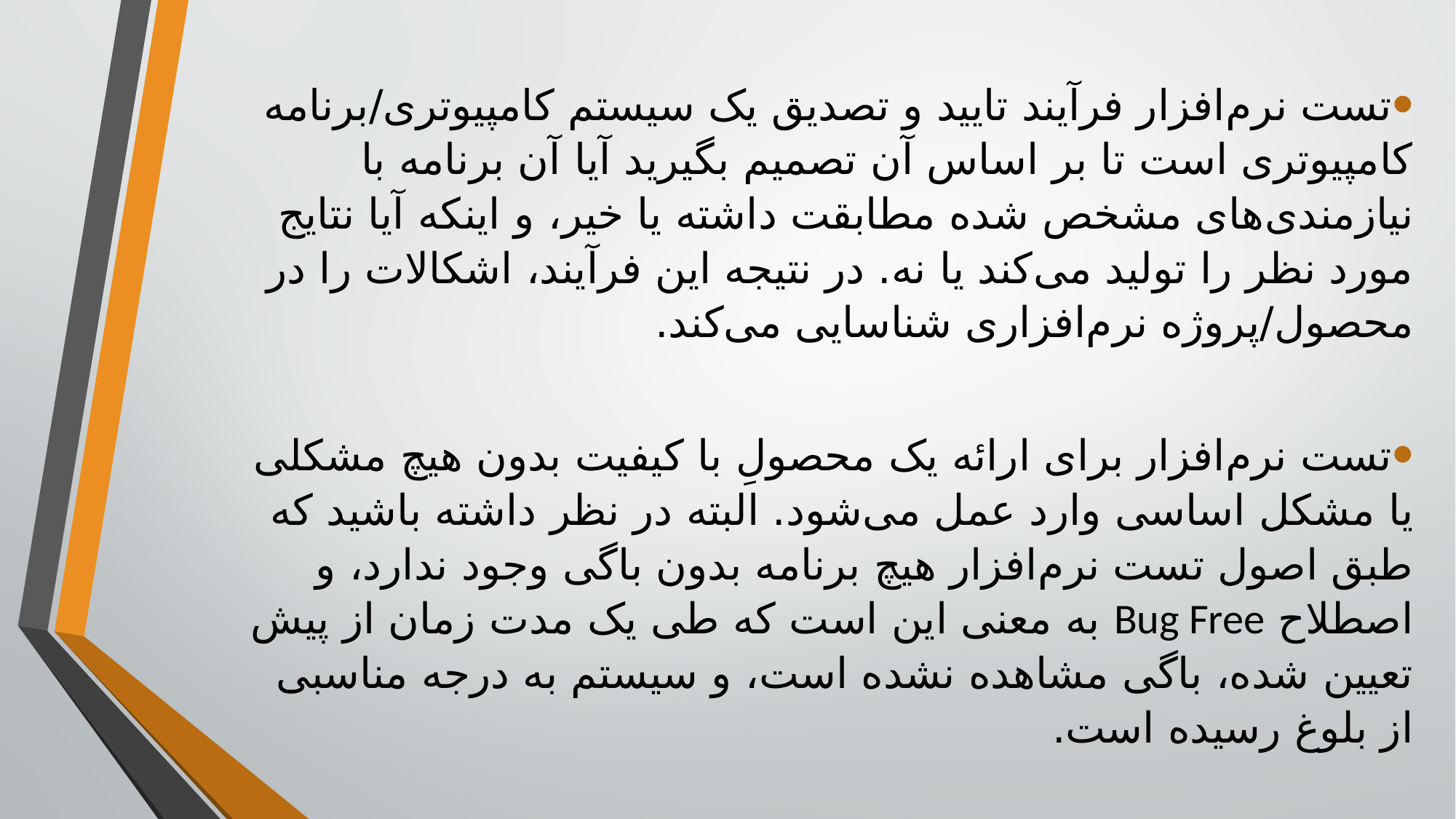

تست نرم‌افزار فرآیند تایید و تصدیق یک سیستم کامپیوتری/برنامه کامپیوتری است تا بر اساس آن تصمیم بگیرید آیا آن برنامه با نیازمندی‌های مشخص شده مطابقت داشته یا خیر، و اینکه آیا نتایج مورد نظر را تولید می‌کند یا نه. در نتیجه این فرآیند، اشکالات را در محصول/پروژه نرم‌افزاری شناسایی می‌کند.

تست نرم‌افزار برای ارائه یک محصولِ با کیفیت بدون هیچ مشکلی یا مشکل اساسی وارد عمل می‌شود. البته در نظر داشته باشید که طبق اصول تست نرم‌افزار هیچ برنامه بدون باگی وجود ندارد، و اصطلاح Bug Free به معنی این است که طی یک مدت زمان از پیش تعیین شده، باگی مشاهده نشده است، و سیستم به درجه مناسبی از بلوغ رسیده است.